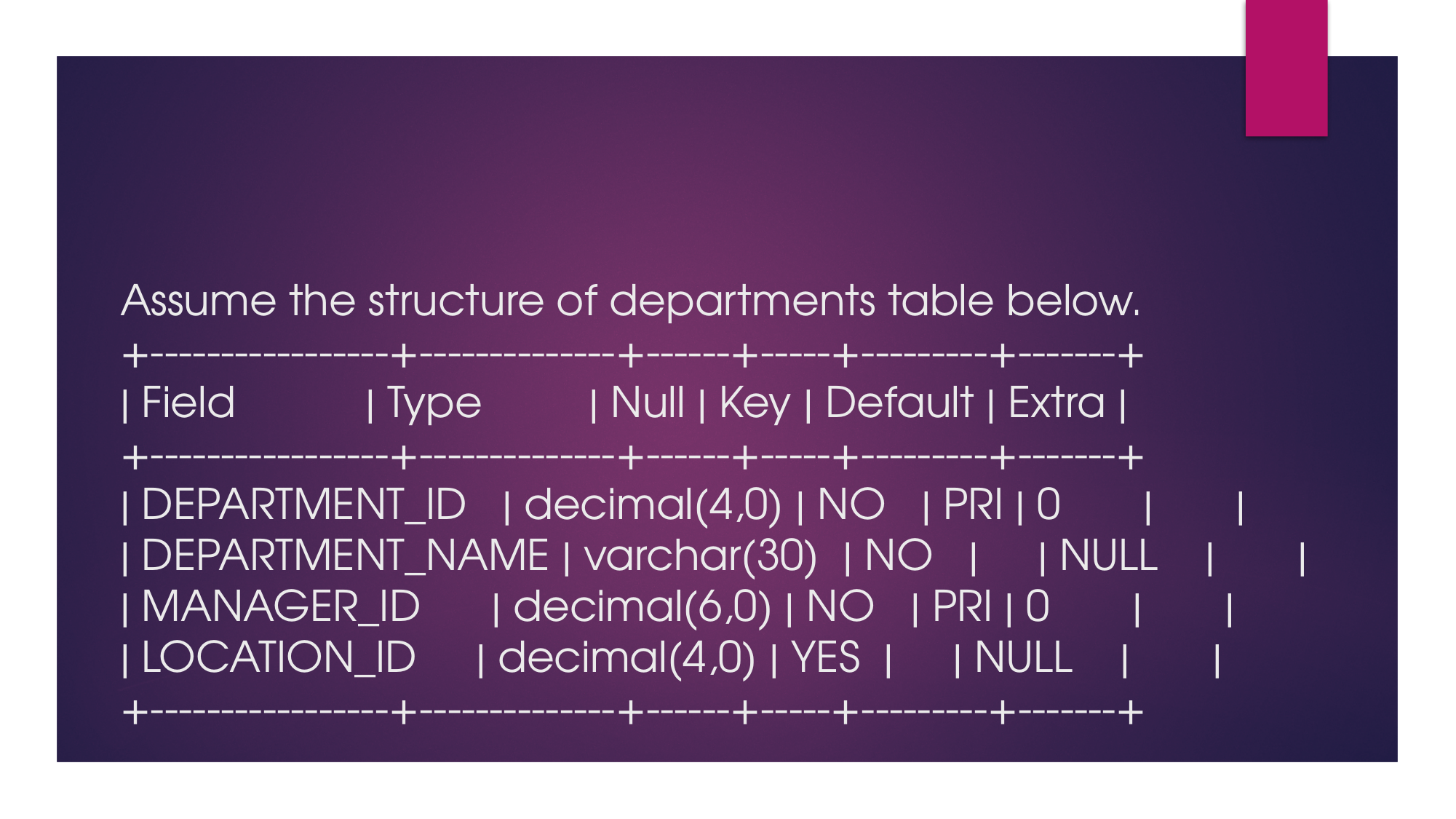

# Assume the structure of departments table below. +-----------------+--------------+------+-----+---------+-------+ | Field           | Type         | Null | Key | Default | Extra | +-----------------+--------------+------+-----+---------+-------+ | DEPARTMENT_ID   | decimal(4,0) | NO   | PRI | 0       |       | | DEPARTMENT_NAME | varchar(30)  | NO   |     | NULL    |       | | MANAGER_ID      | decimal(6,0) | NO   | PRI | 0       |       | | LOCATION_ID     | decimal(4,0) | YES  |     | NULL    |       | +-----------------+--------------+------+-----+---------+-------+